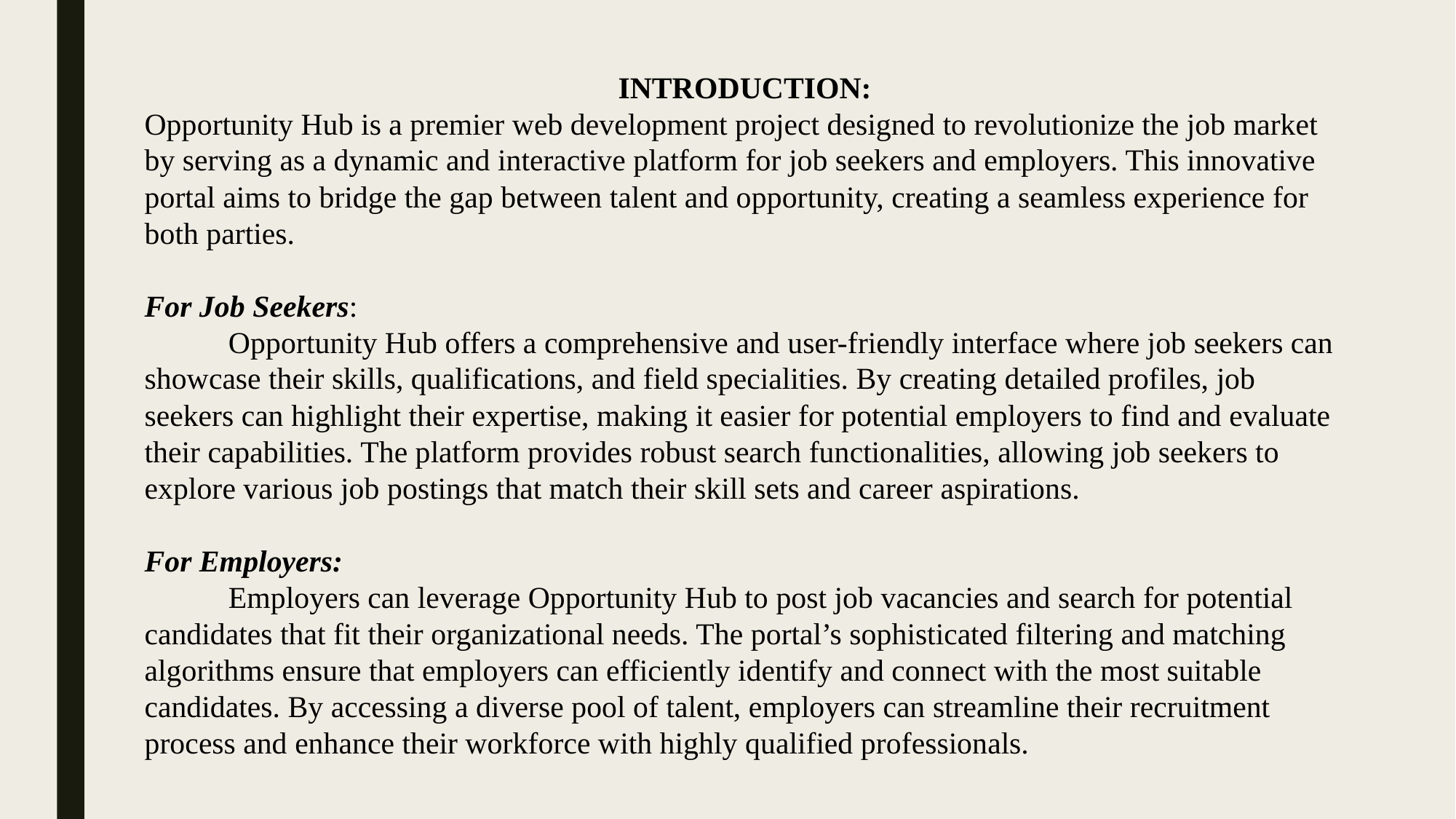

INTRODUCTION:
Opportunity Hub is a premier web development project designed to revolutionize the job market by serving as a dynamic and interactive platform for job seekers and employers. This innovative portal aims to bridge the gap between talent and opportunity, creating a seamless experience for both parties.

For Job Seekers:
           Opportunity Hub offers a comprehensive and user-friendly interface where job seekers can showcase their skills, qualifications, and field specialities. By creating detailed profiles, job seekers can highlight their expertise, making it easier for potential employers to find and evaluate their capabilities. The platform provides robust search functionalities, allowing job seekers to explore various job postings that match their skill sets and career aspirations.

For Employers:
           Employers can leverage Opportunity Hub to post job vacancies and search for potential candidates that fit their organizational needs. The portal’s sophisticated filtering and matching algorithms ensure that employers can efficiently identify and connect with the most suitable candidates. By accessing a diverse pool of talent, employers can streamline their recruitment process and enhance their workforce with highly qualified professionals.